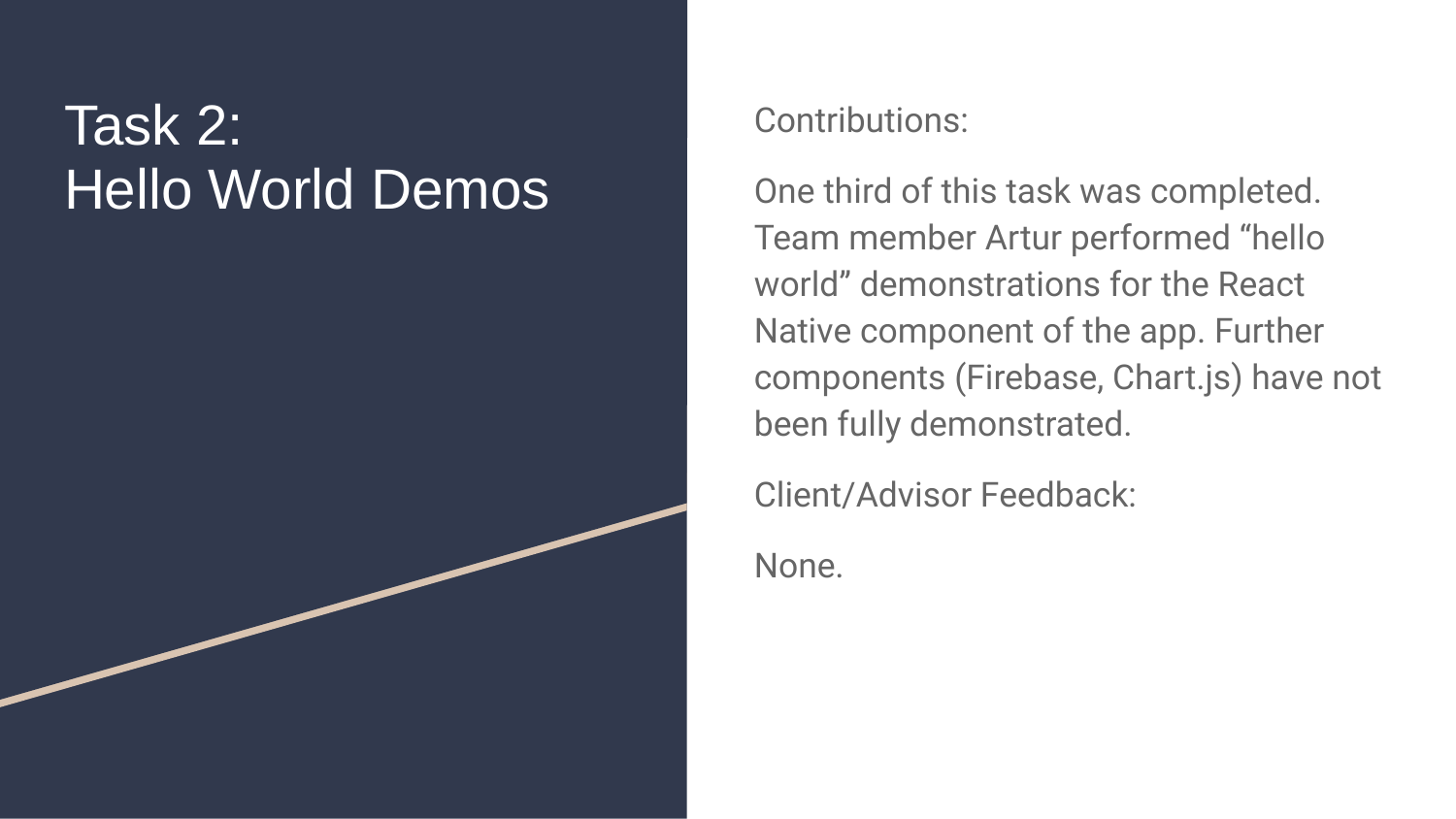

# Task 2:
Hello World Demos
Contributions:
One third of this task was completed. Team member Artur performed “hello world” demonstrations for the React Native component of the app. Further components (Firebase, Chart.js) have not been fully demonstrated.
Client/Advisor Feedback:
None.